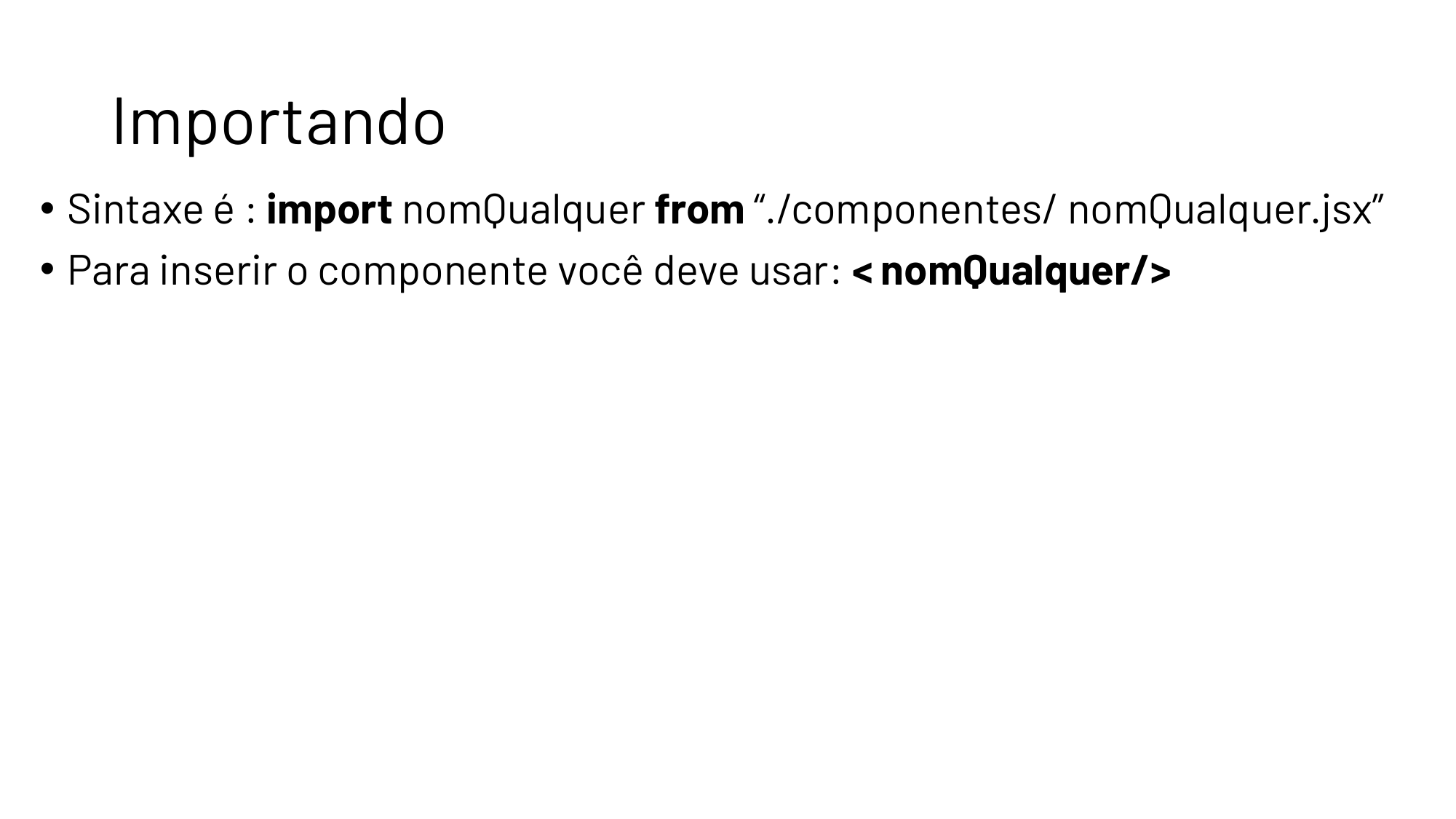

# Importando
Sintaxe é : import nomQualquer from “./componentes/ nomQualquer.jsx”
Para inserir o componente você deve usar: < nomQualquer/>